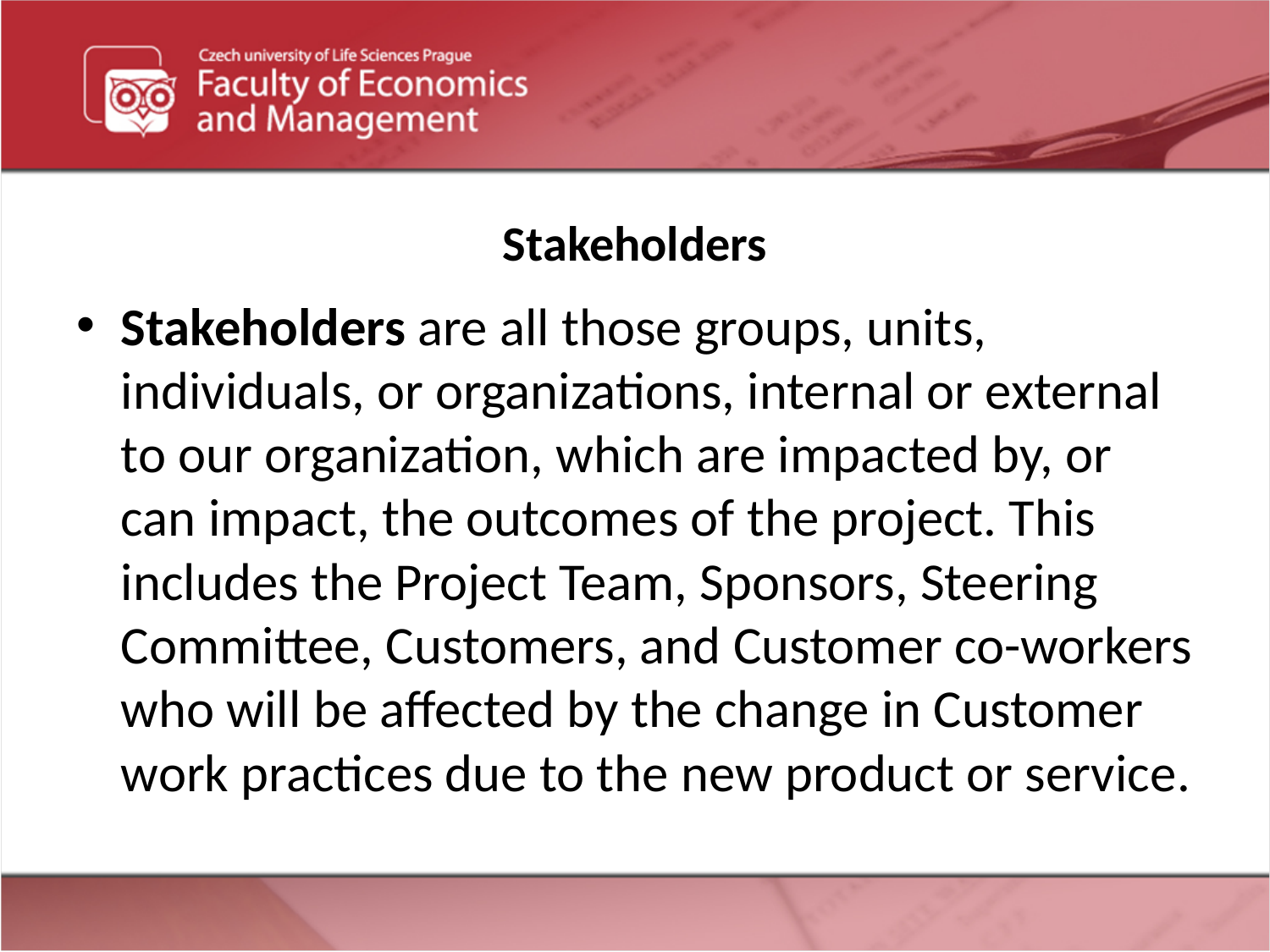

# Stakeholders
Stakeholders are all those groups, units, individuals, or organizations, internal or external to our organization, which are impacted by, or can impact, the outcomes of the project. This includes the Project Team, Sponsors, Steering Committee, Customers, and Customer co-workers who will be affected by the change in Customer work practices due to the new product or service.